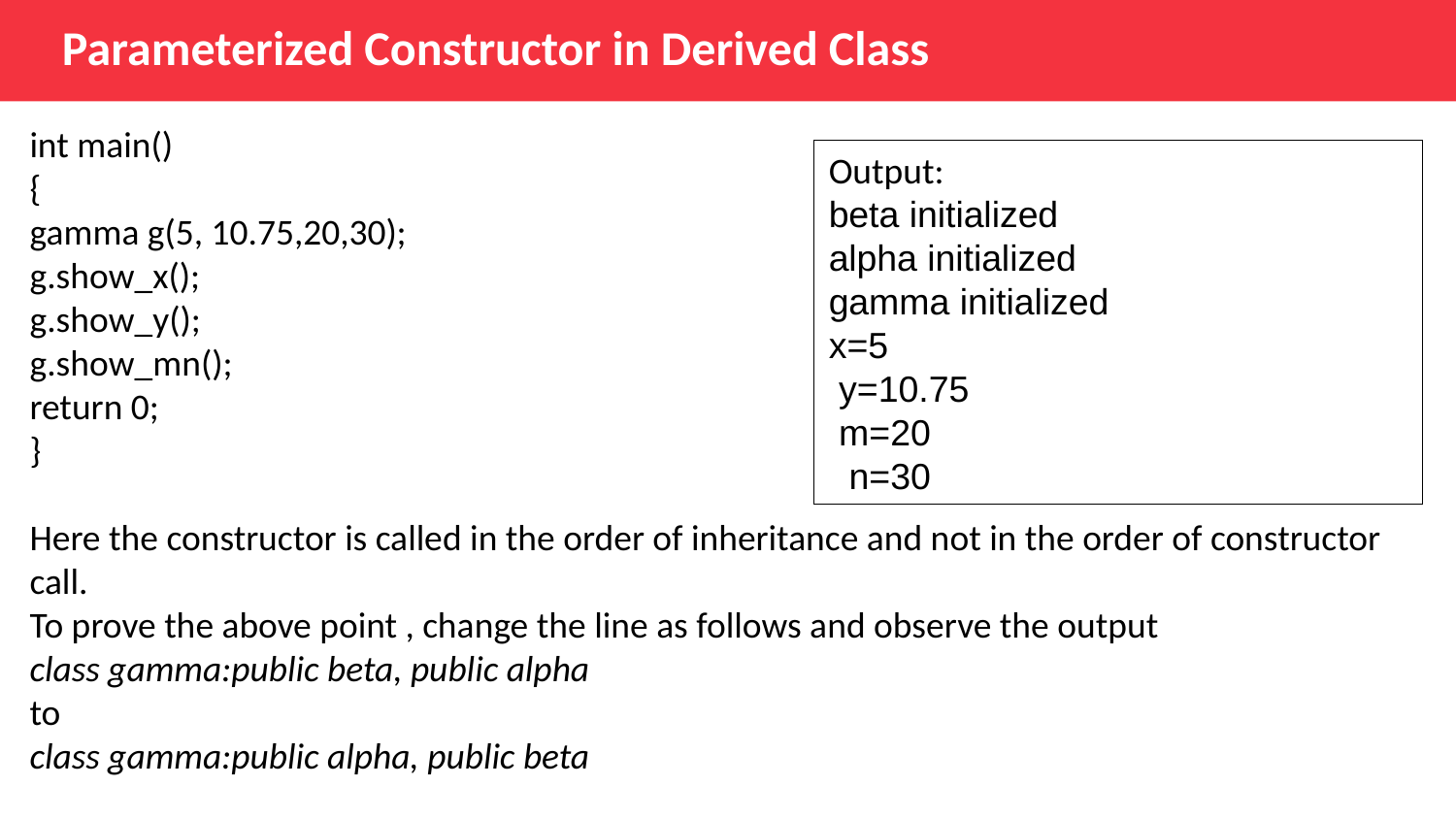

Parameterized Constructor in Derived Class
int main()
{
gamma g(5, 10.75,20,30);
g.show_x();
g.show_y();
g.show_mn();
return 0;
}

Here the constructor is called in the order of inheritance and not in the order of constructor call.
To prove the above point , change the line as follows and observe the output
class gamma:public beta, public alpha
to
class gamma:public alpha, public beta
Output: beta initialized                                  alpha initialized                               gamma initialized                             x=5                                                   y=10.75                                            m=20                                                n=30